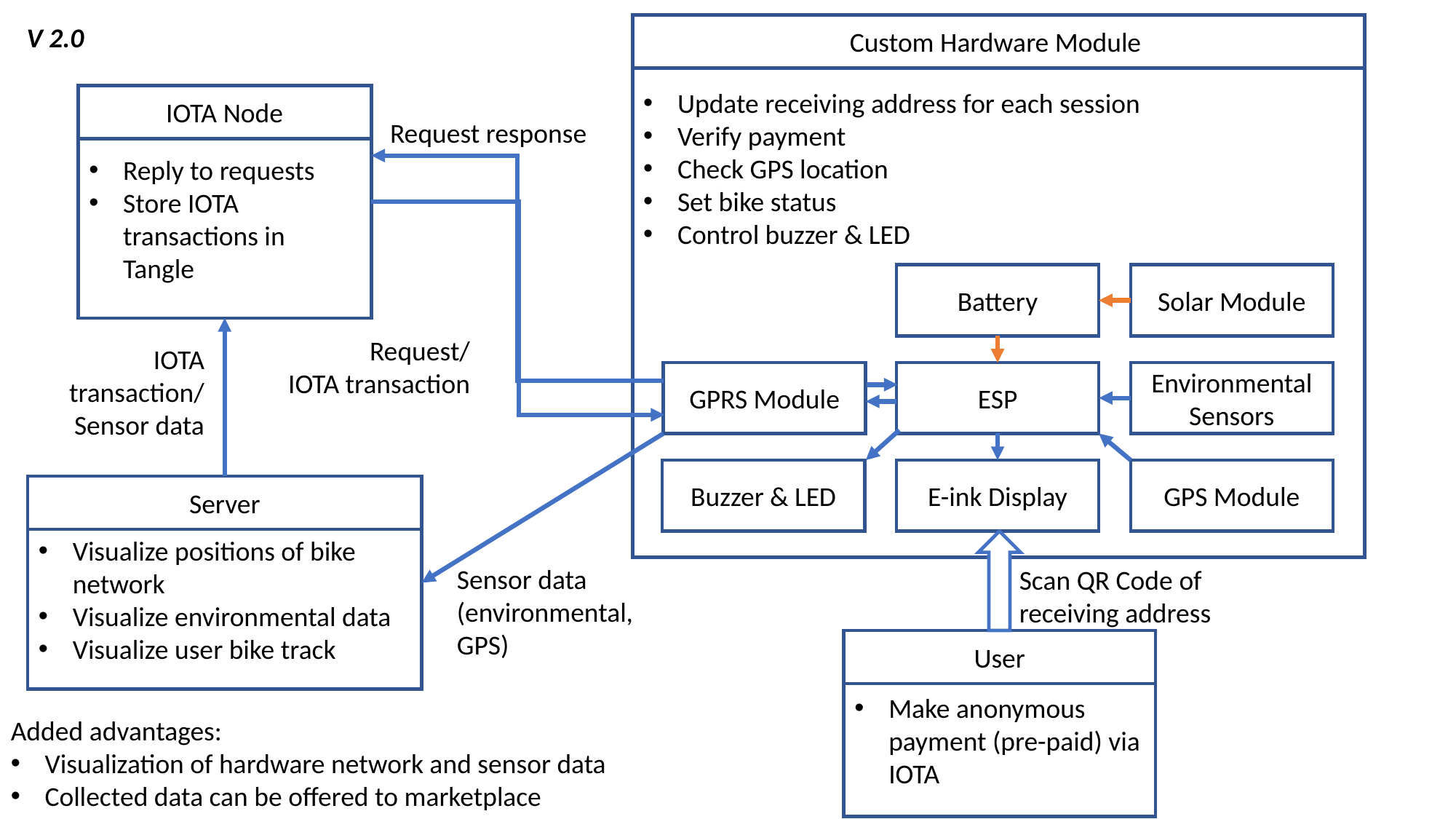

V 2.0

Update receiving address for each session
Verify payment
Check GPS location
Set bike status
Control buzzer & LED
Custom Hardware Module
IOTA Node

Reply to requests
Store IOTA transactions in Tangle

Request response
Solar Module
Battery
Request/
IOTA transaction
IOTA transaction/Sensor data
GPRS Module
ESP
Environmental Sensors
Buzzer & LED
E-ink Display
GPS Module

Visualize positions of bike network
Visualize environmental data
Visualize user bike track

Server
Sensor data
(environmental, GPS)
Scan QR Code of receiving address

Make anonymous payment (pre-paid) via IOTA
User
Added advantages:
Visualization of hardware network and sensor data
Collected data can be offered to marketplace